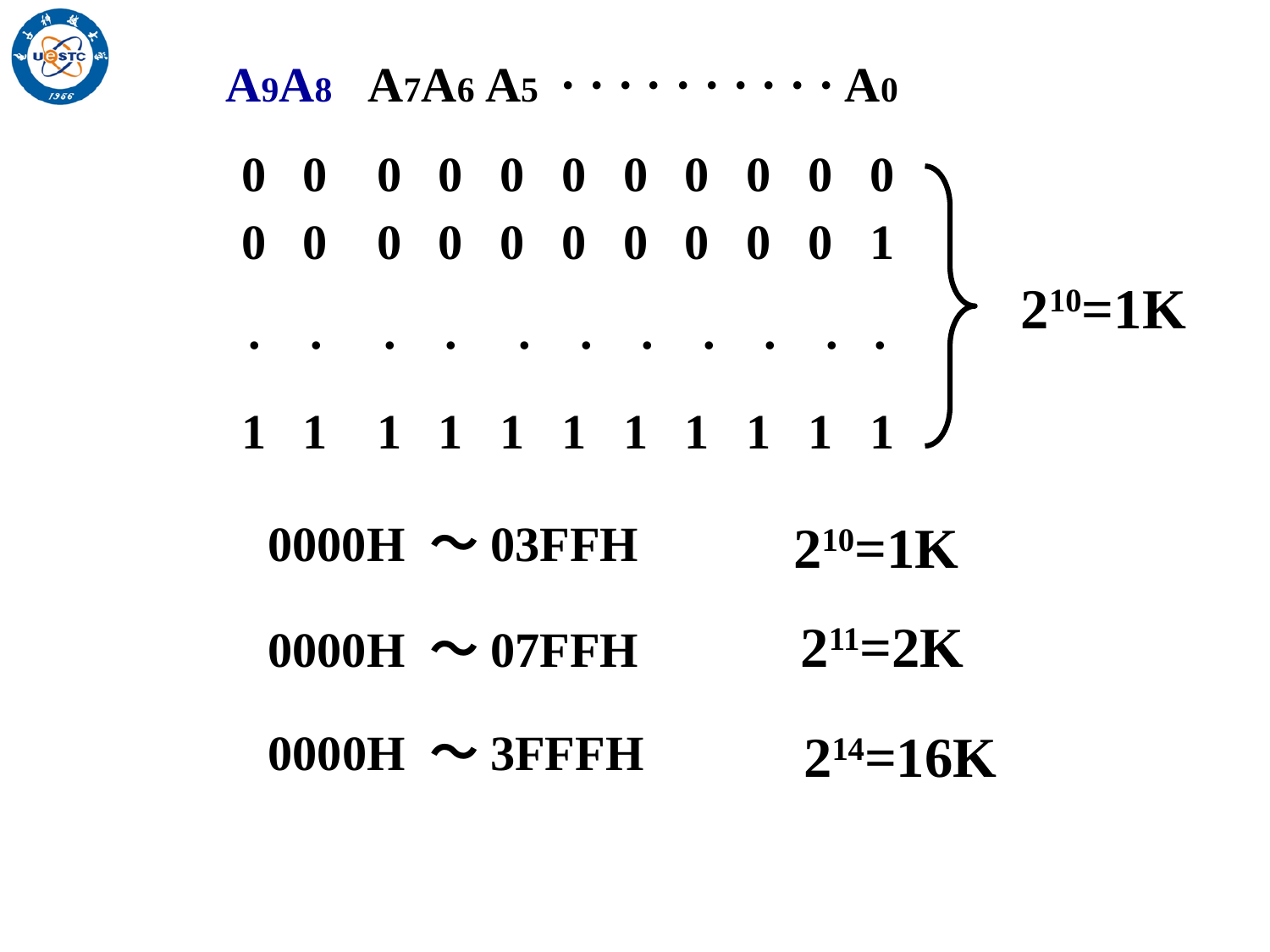

A9A8    A7A6 A5  · · · · · · · · · · A0
0   0    0   0   0   0   0   0   0   0   0

0   0    0   0   0   0   0   0   0   0   1
210=1K
.    .     .    .     .    .    .    .    .    .   .
1   1    1   1   1   1   1   1   1   1   1
0000H ～03FFH
210=1K
211=2K
0000H ～07FFH
0000H ～3FFFH
214=16K